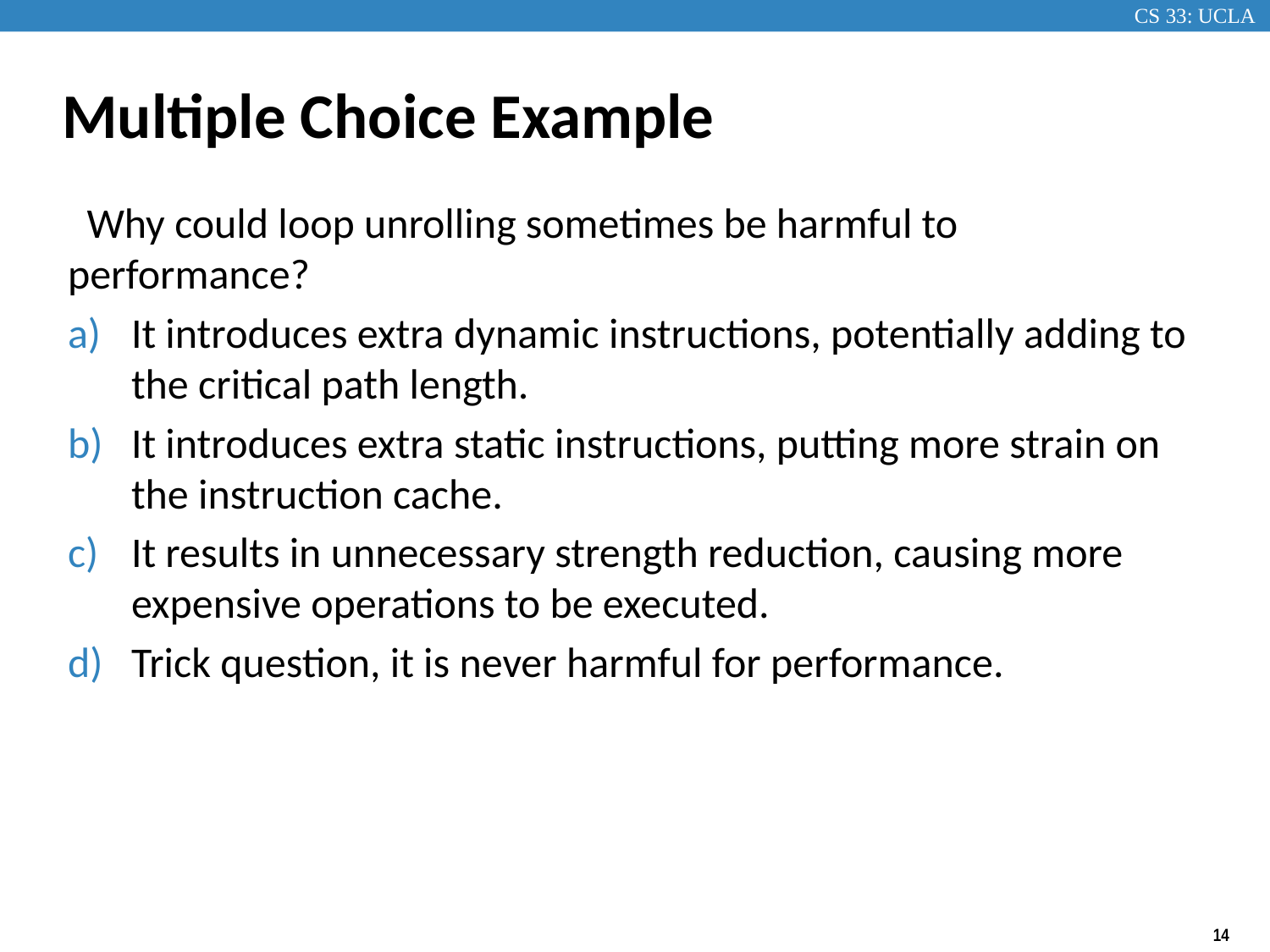

# Multiple Choice Example
  Why could loop unrolling sometimes be harmful to performance?
It introduces extra dynamic instructions, potentially adding to the critical path length.
It introduces extra static instructions, putting more strain on the instruction cache.
It results in unnecessary strength reduction, causing more expensive operations to be executed.
Trick question, it is never harmful for performance.